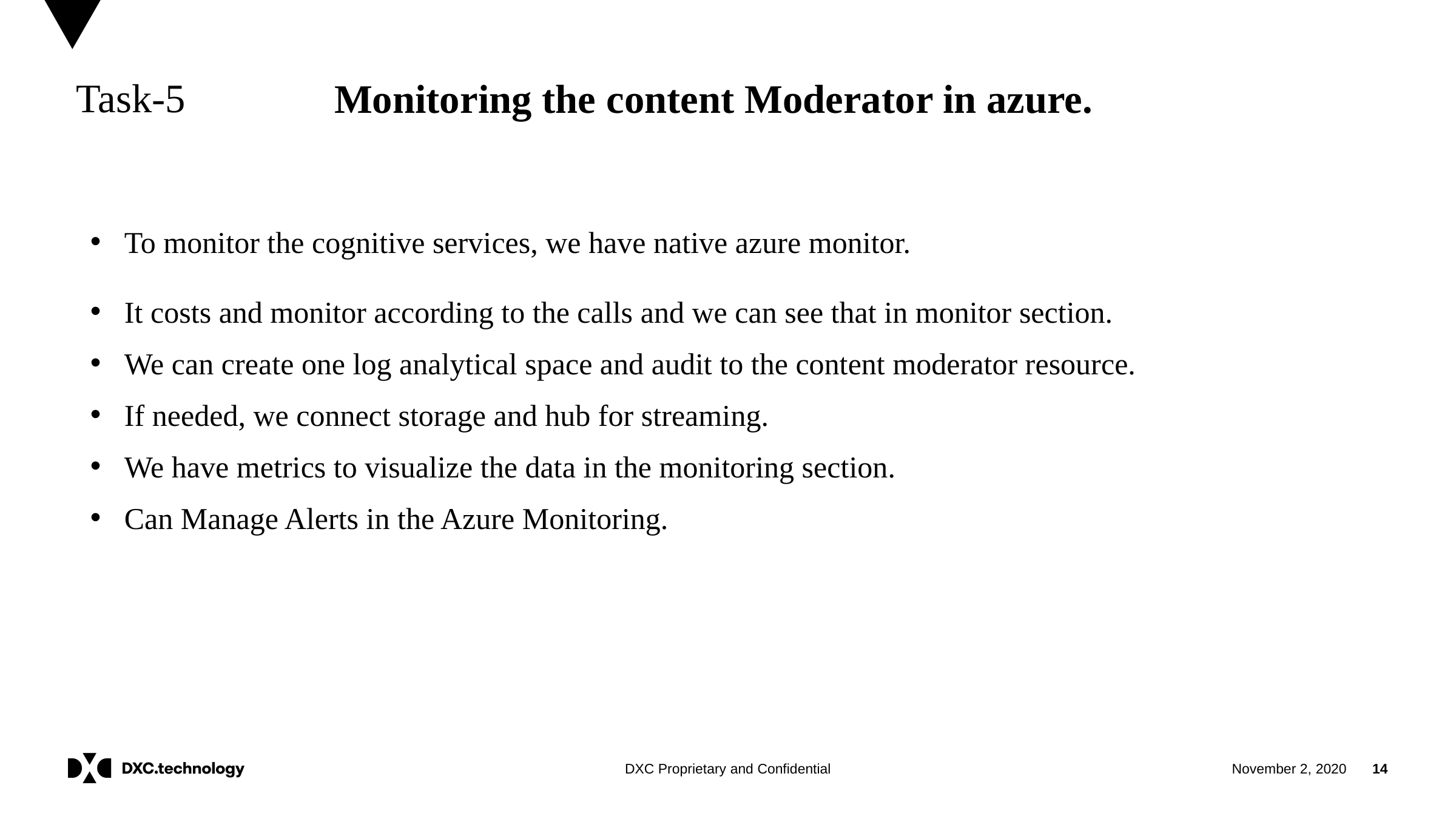

Task-5
# Monitoring the content Moderator in azure.
To monitor the cognitive services, we have native azure monitor.
It costs and monitor according to the calls and we can see that in monitor section.
We can create one log analytical space and audit to the content moderator resource.
If needed, we connect storage and hub for streaming.
We have metrics to visualize the data in the monitoring section.
Can Manage Alerts in the Azure Monitoring.